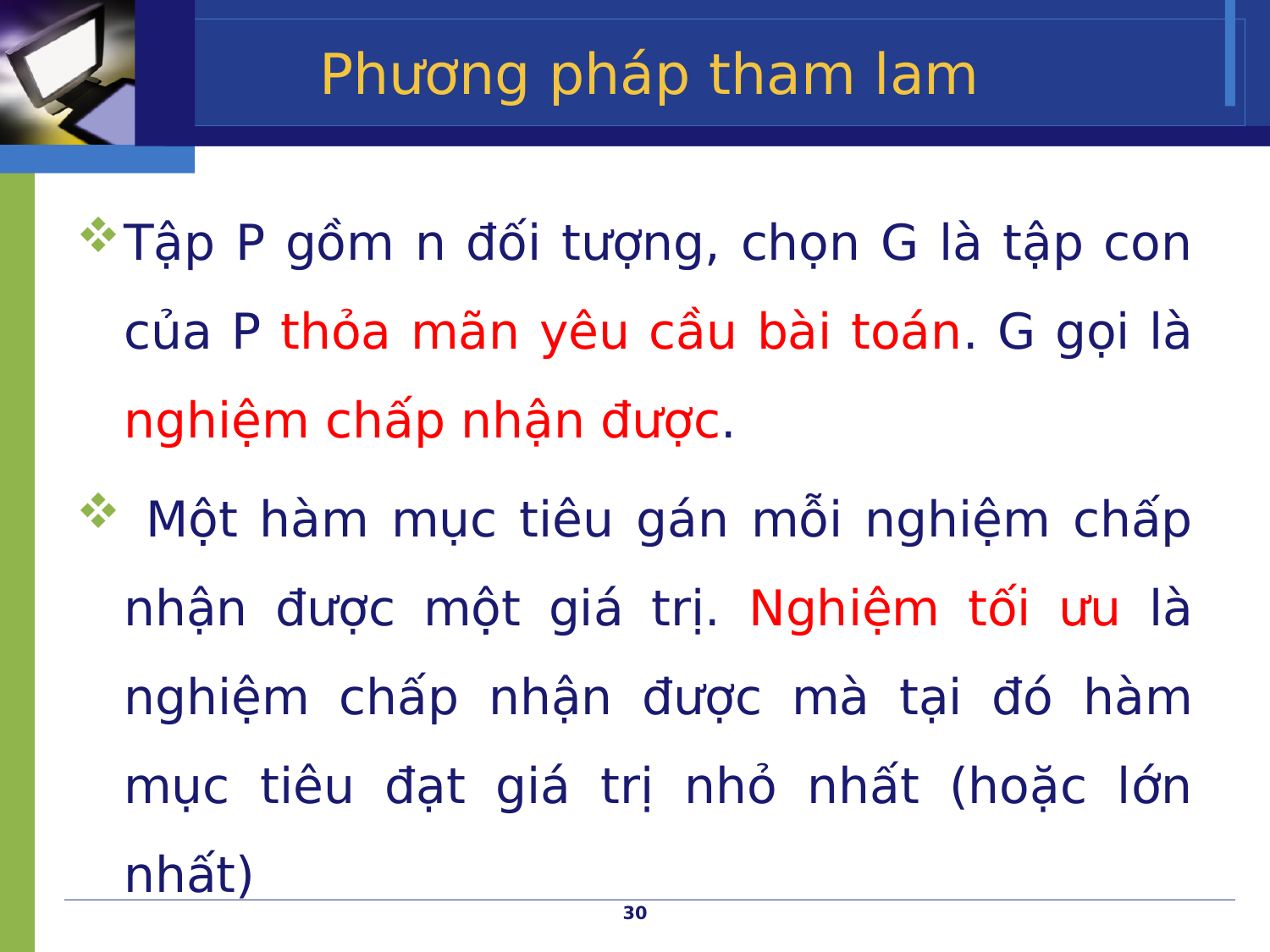

# Phương pháp tham lam
Tập P gồm n đối tượng, chọn G là tập con của P thỏa mãn yêu cầu bài toán. G gọi là nghiệm chấp nhận được.
 Một hàm mục tiêu gán mỗi nghiệm chấp nhận được một giá trị. Nghiệm tối ưu là nghiệm chấp nhận được mà tại đó hàm mục tiêu đạt giá trị nhỏ nhất (hoặc lớn nhất)
30